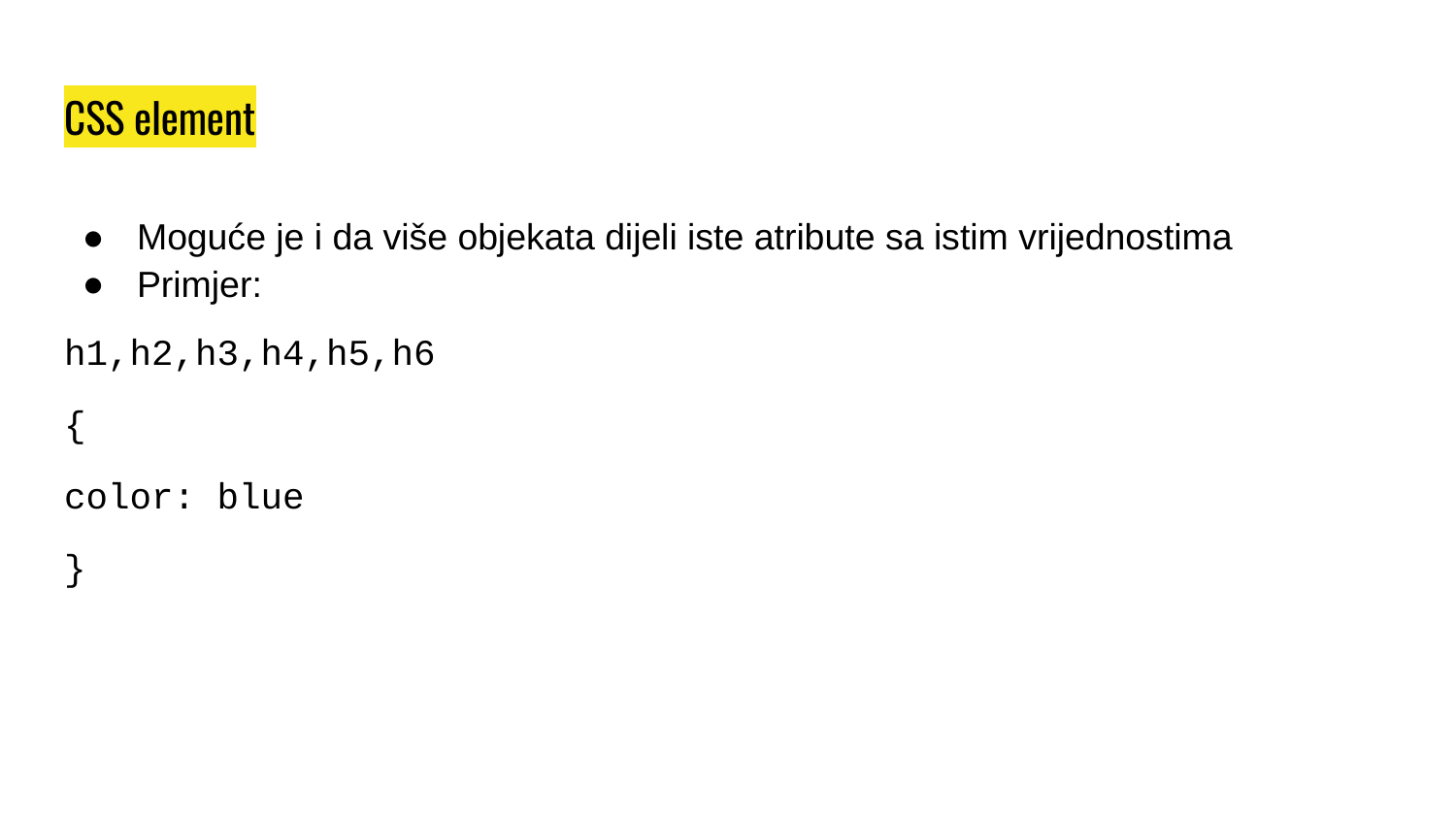

# CSS element
Moguće je i da više objekata dijeli iste atribute sa istim vrijednostima
Primjer:
h1,h2,h3,h4,h5,h6
{
color: blue
}